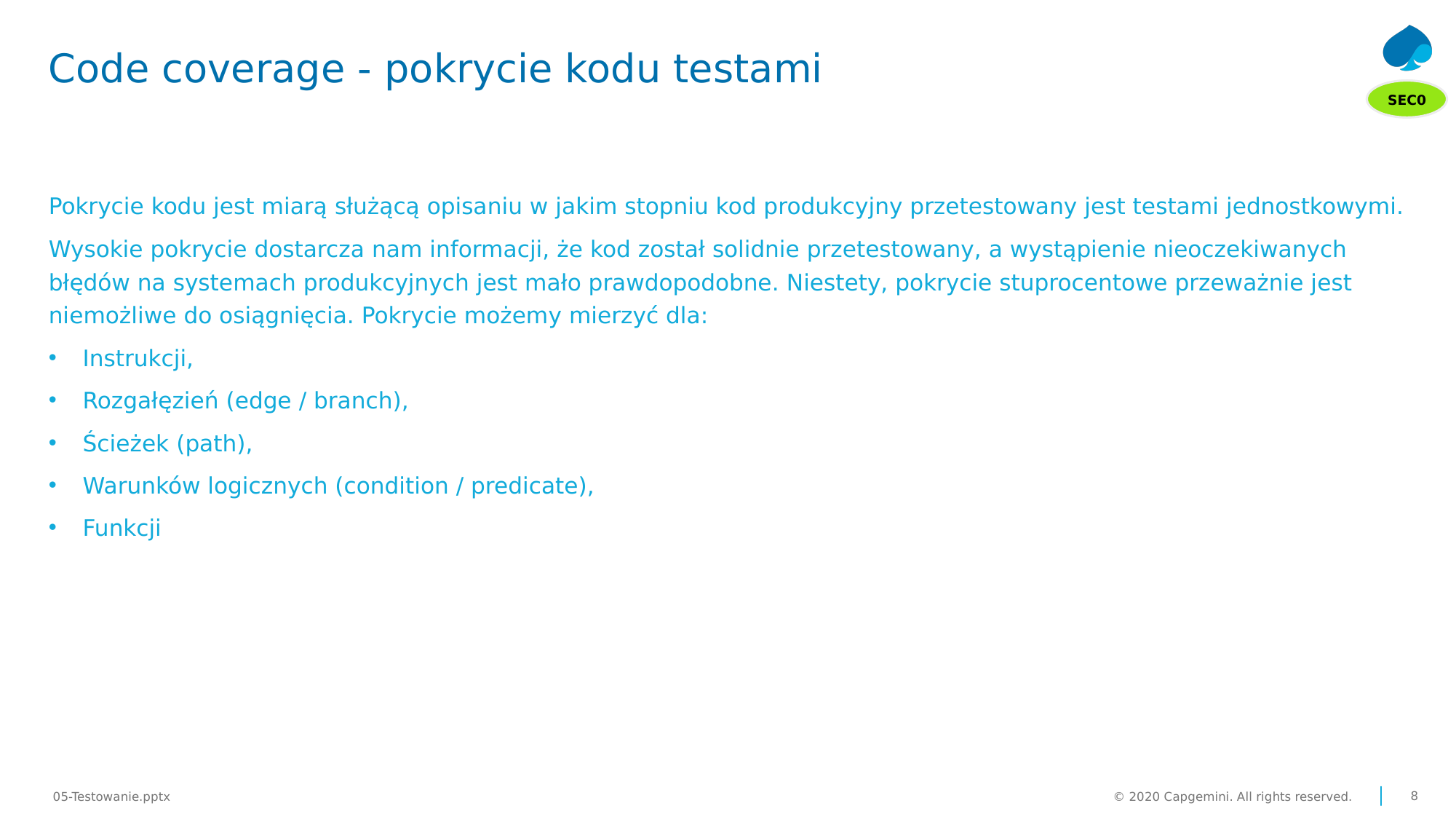

# Code coverage - pokrycie kodu testami
SEC0
Pokrycie kodu jest miarą służącą opisaniu w jakim stopniu kod produkcyjny przetestowany jest testami jednostkowymi.
Wysokie pokrycie dostarcza nam informacji, że kod został solidnie przetestowany, a wystąpienie nieoczekiwanych błędów na systemach produkcyjnych jest mało prawdopodobne. Niestety, pokrycie stuprocentowe przeważnie jest niemożliwe do osiągnięcia. Pokrycie możemy mierzyć dla:
Instrukcji,
Rozgałęzień (edge / branch),
Ścieżek (path),
Warunków logicznych (condition / predicate),
Funkcji

© 2020 Capgemini. All rights reserved.
8